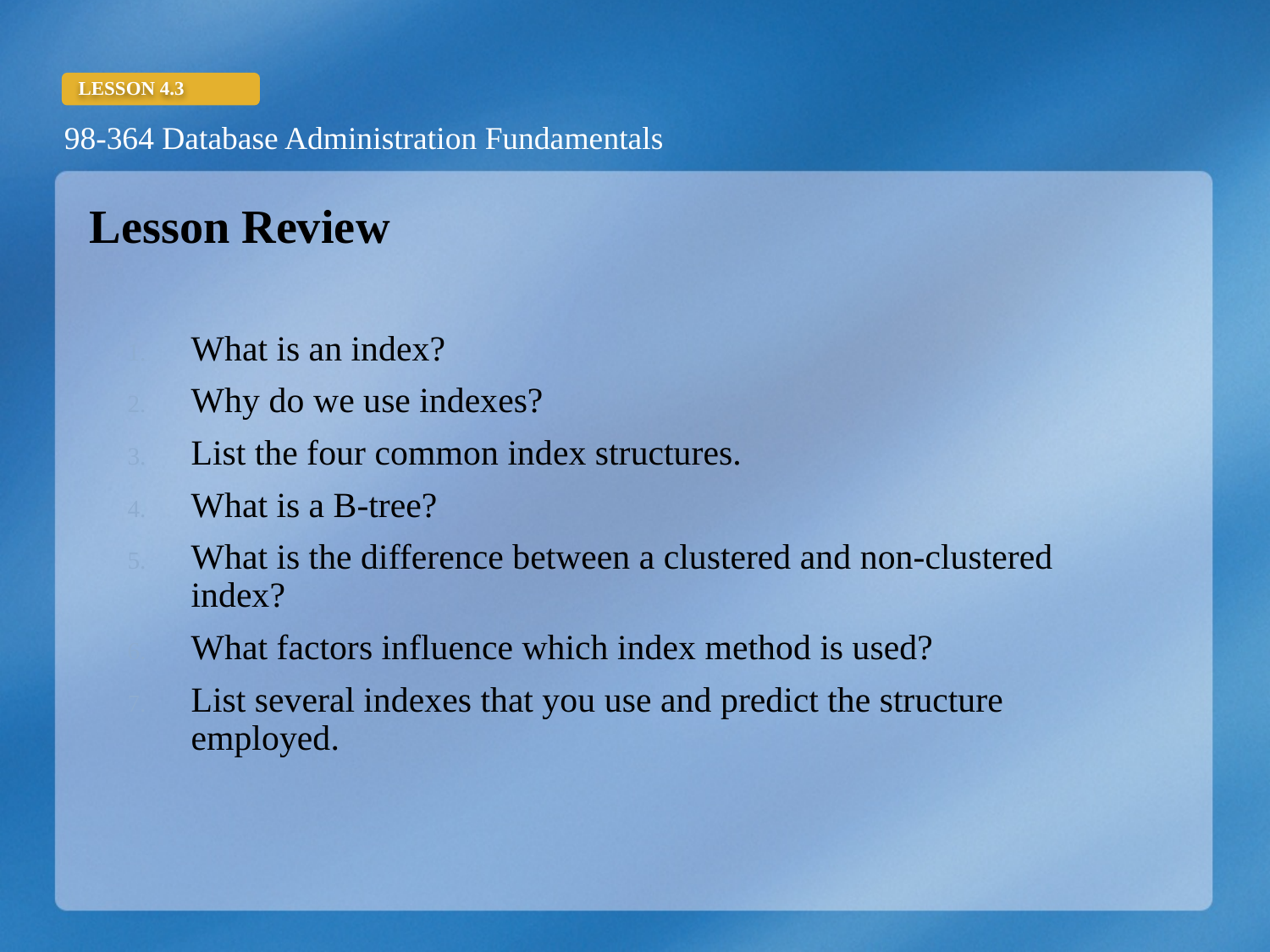

Lesson Review

What is an index?
Why do we use indexes?
List the four common index structures.
What is a B-tree?
What is the difference between a clustered and non-clustered index?
What factors influence which index method is used?
List several indexes that you use and predict the structure employed.